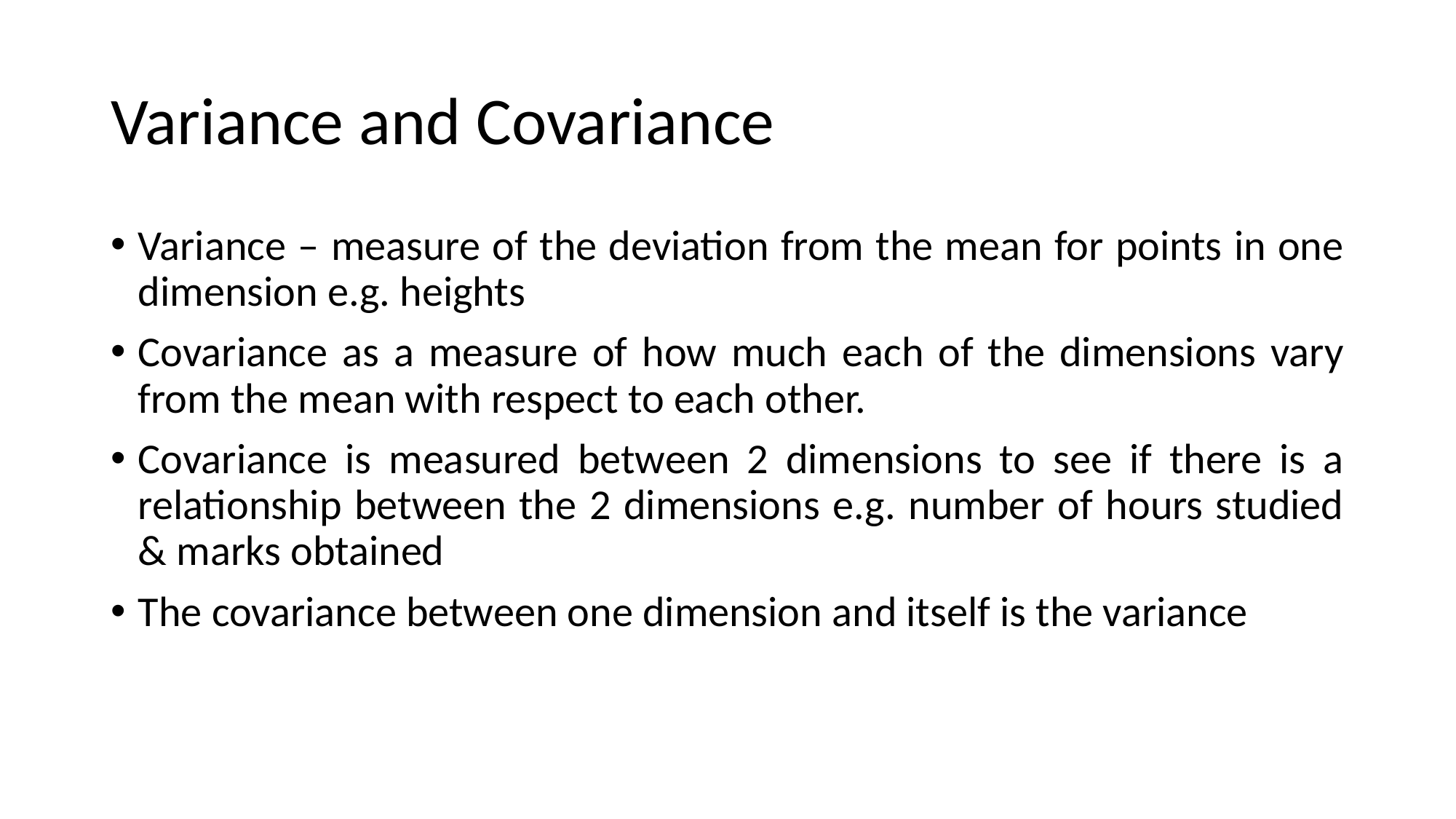

# Variance and Covariance
Variance – measure of the deviation from the mean for points in one dimension e.g. heights
Covariance as a measure of how much each of the dimensions vary from the mean with respect to each other.
Covariance is measured between 2 dimensions to see if there is a relationship between the 2 dimensions e.g. number of hours studied & marks obtained
The covariance between one dimension and itself is the variance